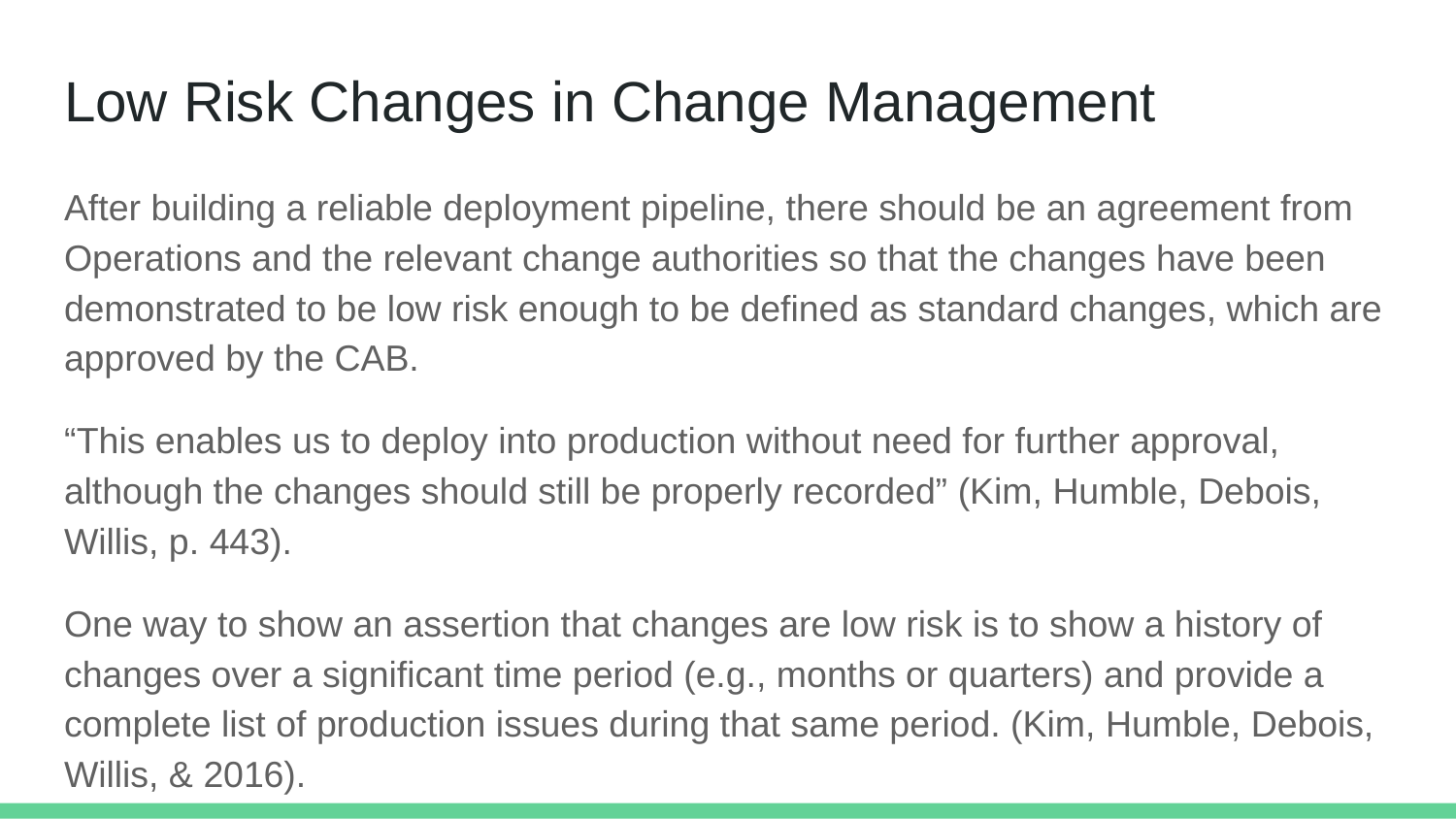

# Low Risk Changes in Change Management
After building a reliable deployment pipeline, there should be an agreement from Operations and the relevant change authorities so that the changes have been demonstrated to be low risk enough to be defined as standard changes, which are approved by the CAB.
“This enables us to deploy into production without need for further approval, although the changes should still be properly recorded” (Kim, Humble, Debois, Willis, p. 443).
One way to show an assertion that changes are low risk is to show a history of changes over a significant time period (e.g., months or quarters) and provide a complete list of production issues during that same period. (Kim, Humble, Debois, Willis, & 2016).